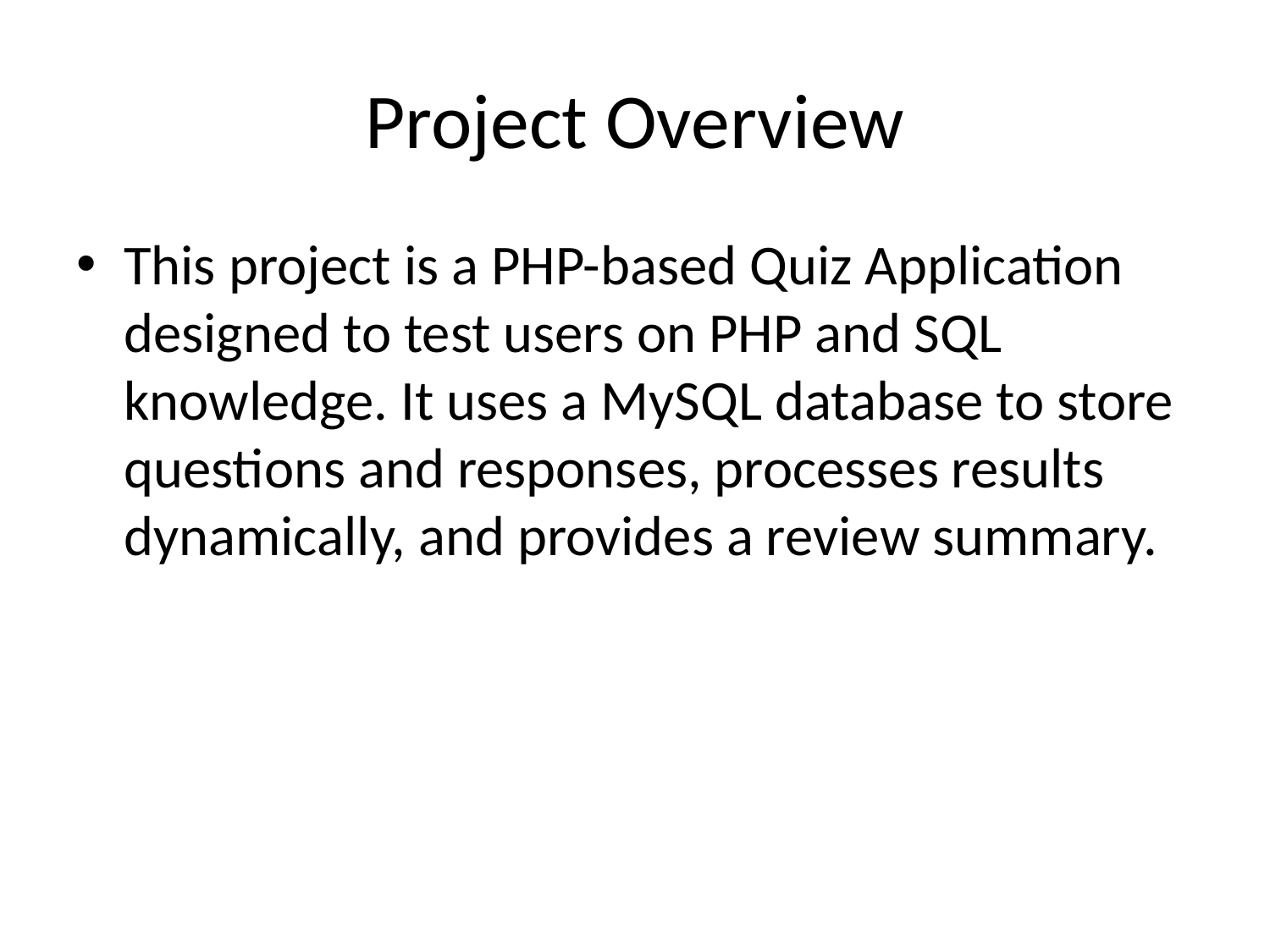

# Project Overview
This project is a PHP-based Quiz Application designed to test users on PHP and SQL knowledge. It uses a MySQL database to store questions and responses, processes results dynamically, and provides a review summary.